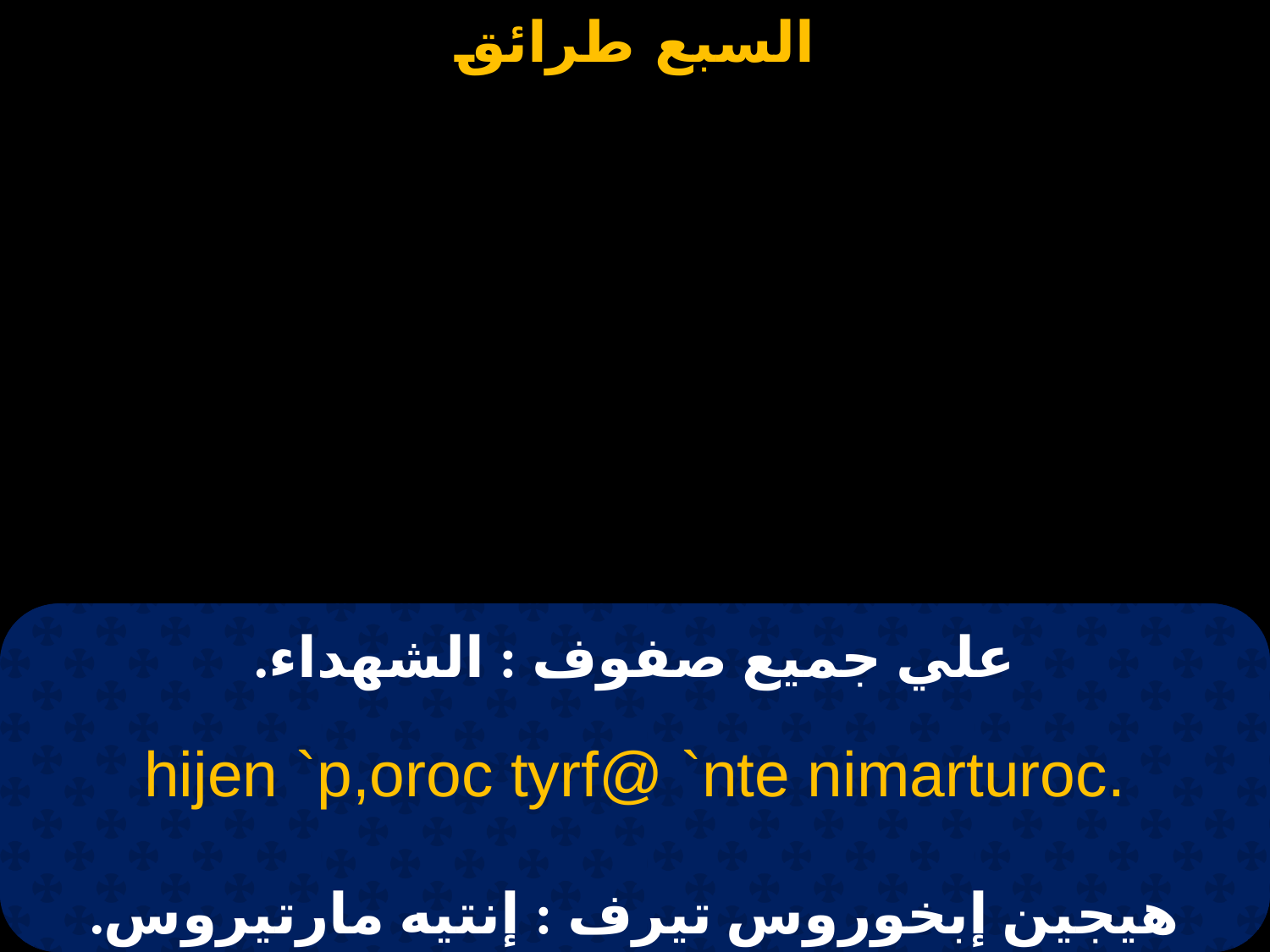

# علي جميع صفوف : الشهداء.
hijen `p,oroc tyrf@ `nte nimarturoc.
هيجين إبخوروس تيرف : إنتيه مارتيروس.